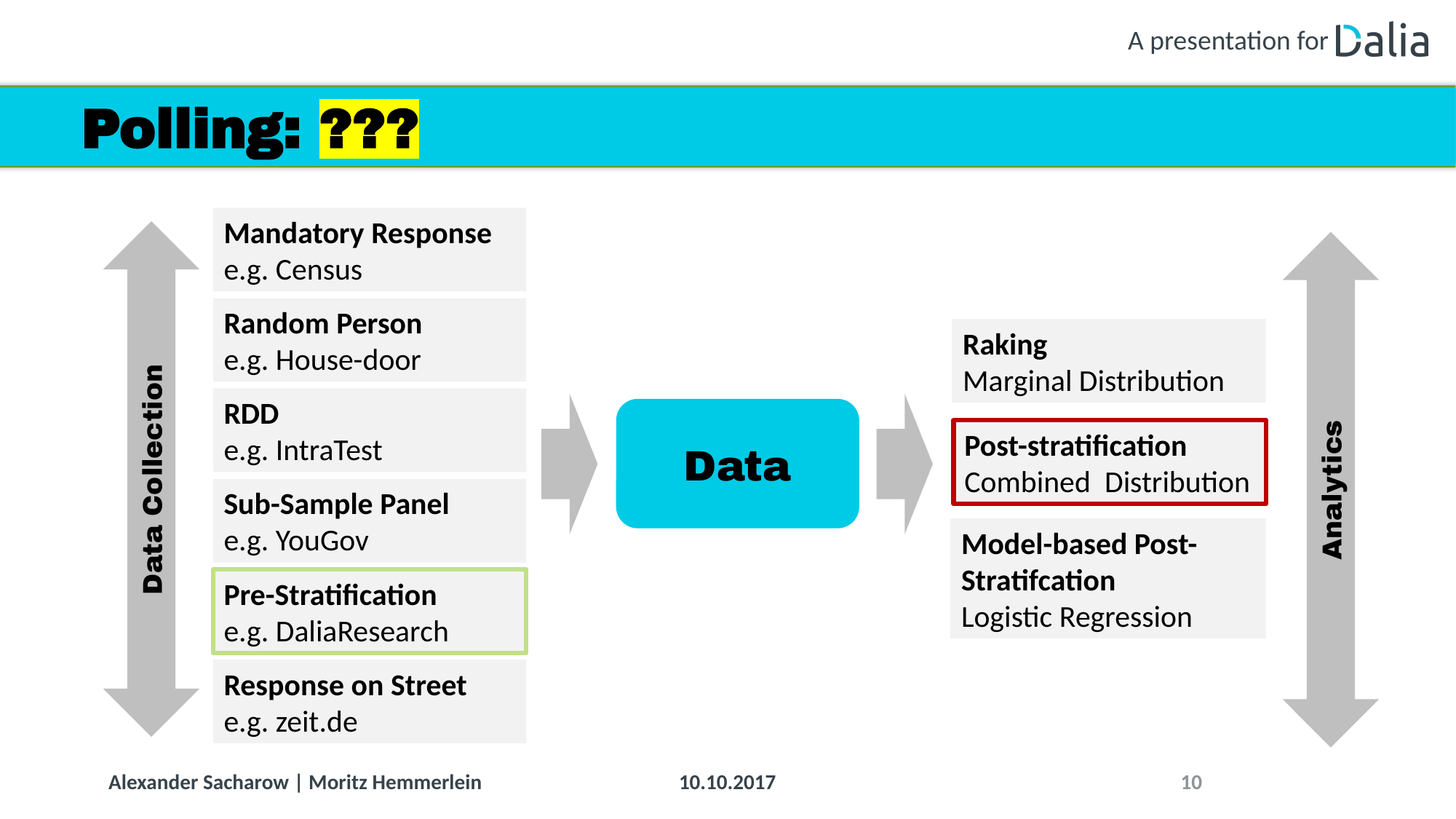

# Polling: ???
Mandatory Response
e.g. Census

Random Person
e.g. House-door
Raking
Marginal Distribution
RDD
e.g. IntraTest

Data

Post-stratification
Combined  Distribution
Data Collection
Analytics
Sub-Sample Panel
e.g. YouGov
Model-based Post-Stratifcation
Logistic Regression
Pre-Stratification
e.g. DaliaResearch
Response on Street
e.g. zeit.de
10.10.2017
10